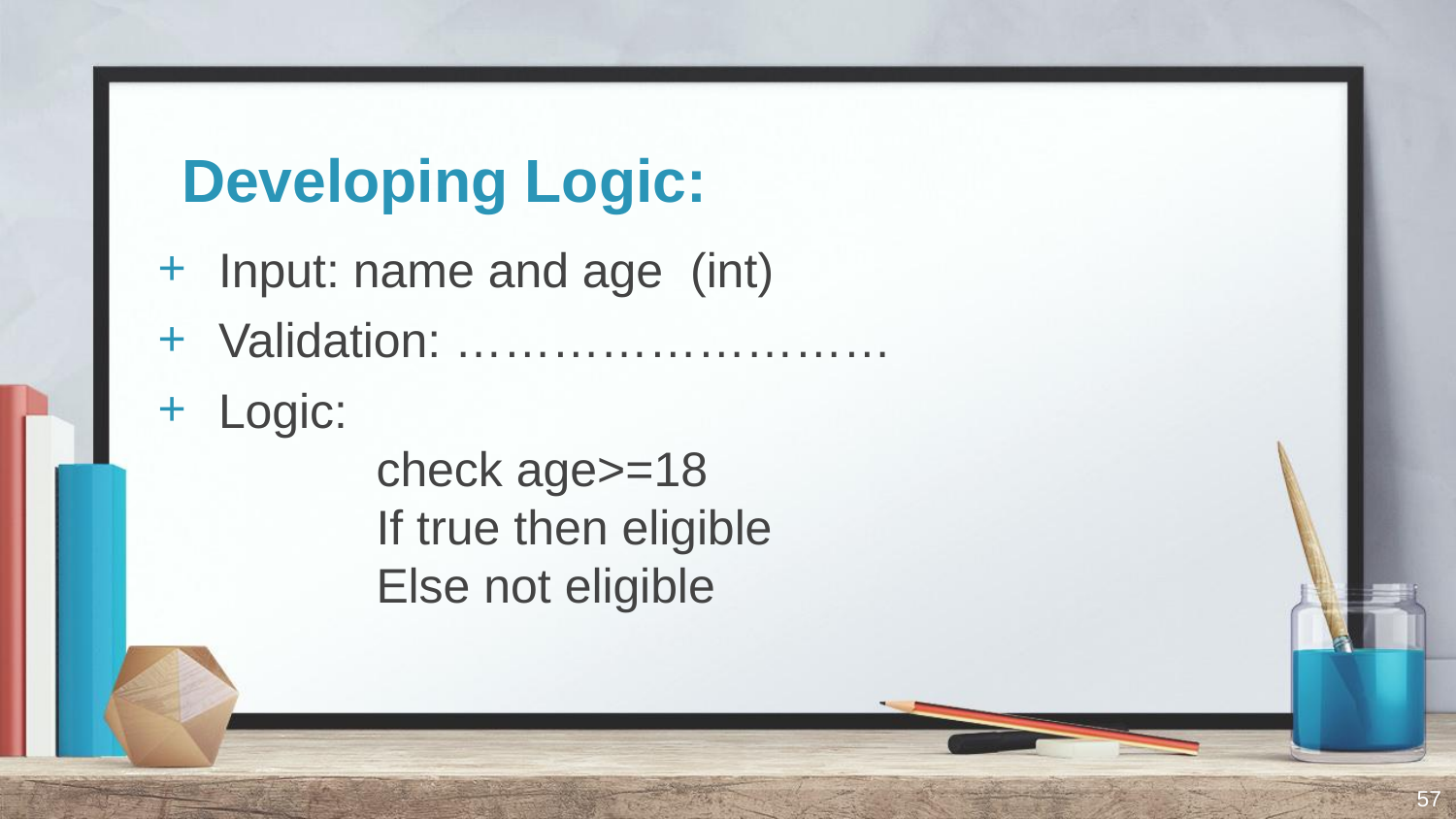

# Developing Logic:
Input: name and age  (int)
Validation: ………………………
Logic:
check age>=18
If true then eligible
Else not eligible

57